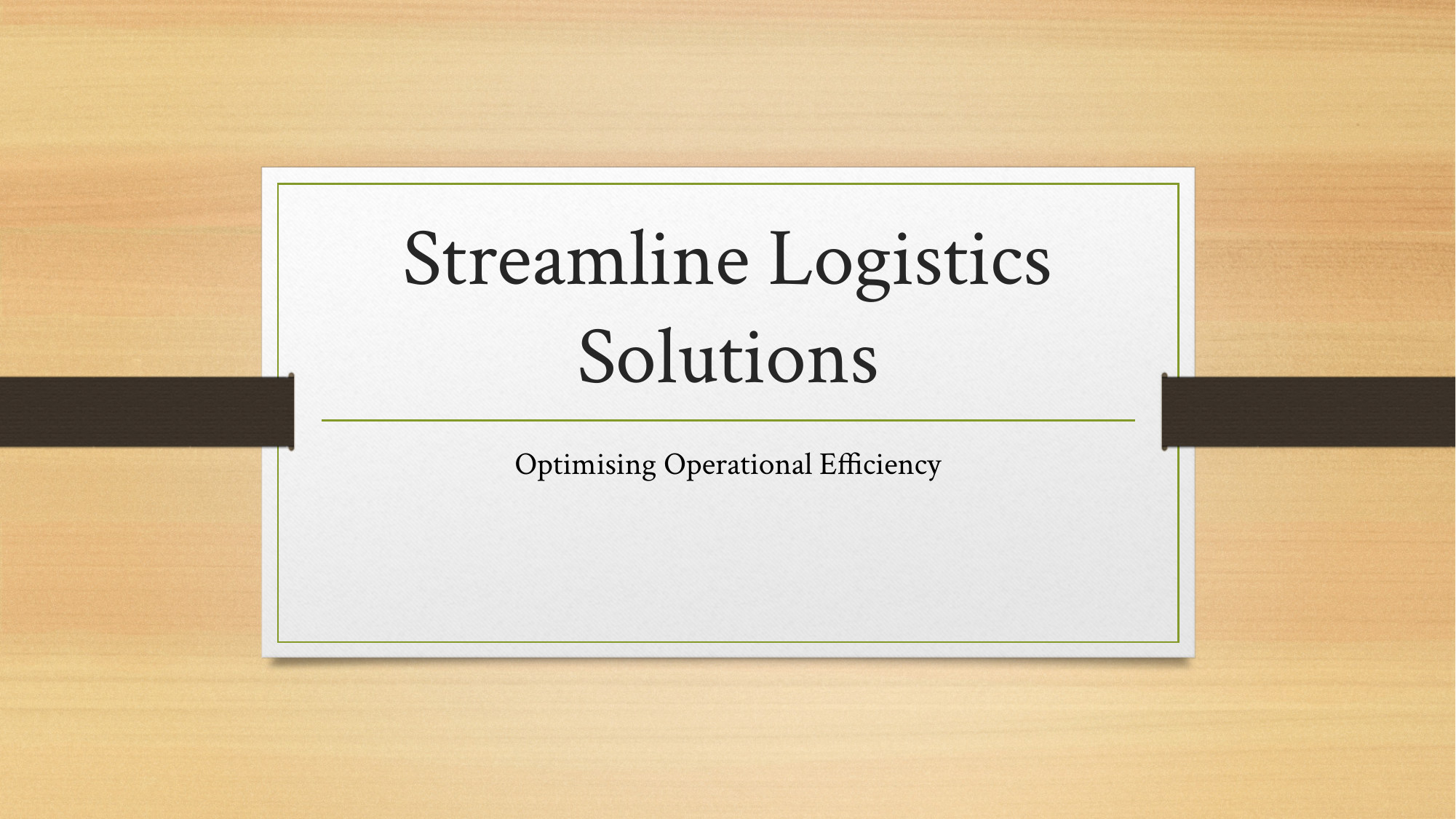

# Streamline Logistics Solutions
Optimising Operational Efficiency